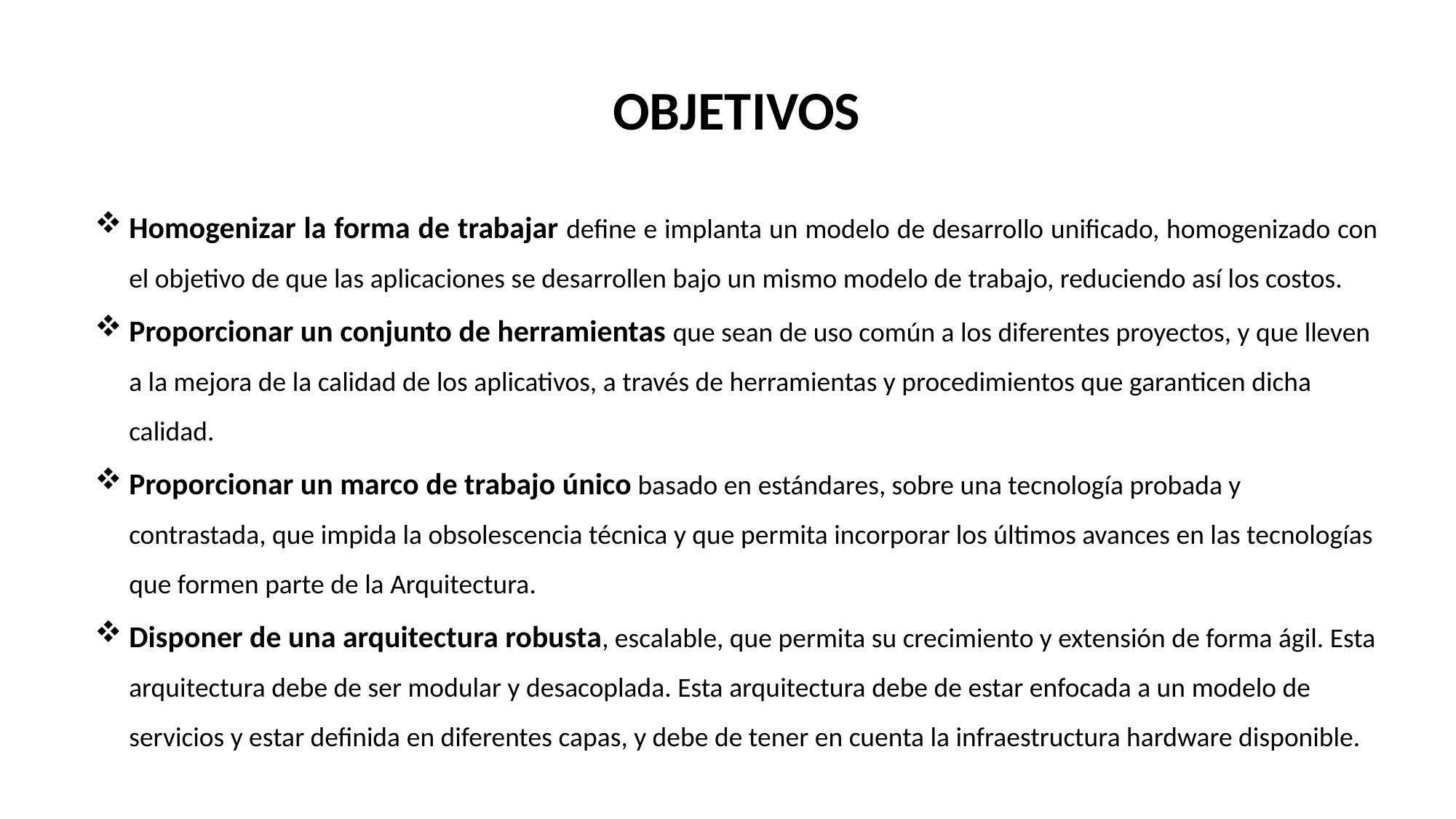

OBJETIVOS
Homogenizar la forma de trabajar define e implanta un modelo de desarrollo unificado, homogenizado con el objetivo de que las aplicaciones se desarrollen bajo un mismo modelo de trabajo, reduciendo así los costos.
Proporcionar un conjunto de herramientas que sean de uso común a los diferentes proyectos, y que lleven a la mejora de la calidad de los aplicativos, a través de herramientas y procedimientos que garanticen dicha calidad.
Proporcionar un marco de trabajo único basado en estándares, sobre una tecnología probada y contrastada, que impida la obsolescencia técnica y que permita incorporar los últimos avances en las tecnologías que formen parte de la Arquitectura.
Disponer de una arquitectura robusta, escalable, que permita su crecimiento y extensión de forma ágil. Esta arquitectura debe de ser modular y desacoplada. Esta arquitectura debe de estar enfocada a un modelo de servicios y estar definida en diferentes capas, y debe de tener en cuenta la infraestructura hardware disponible.